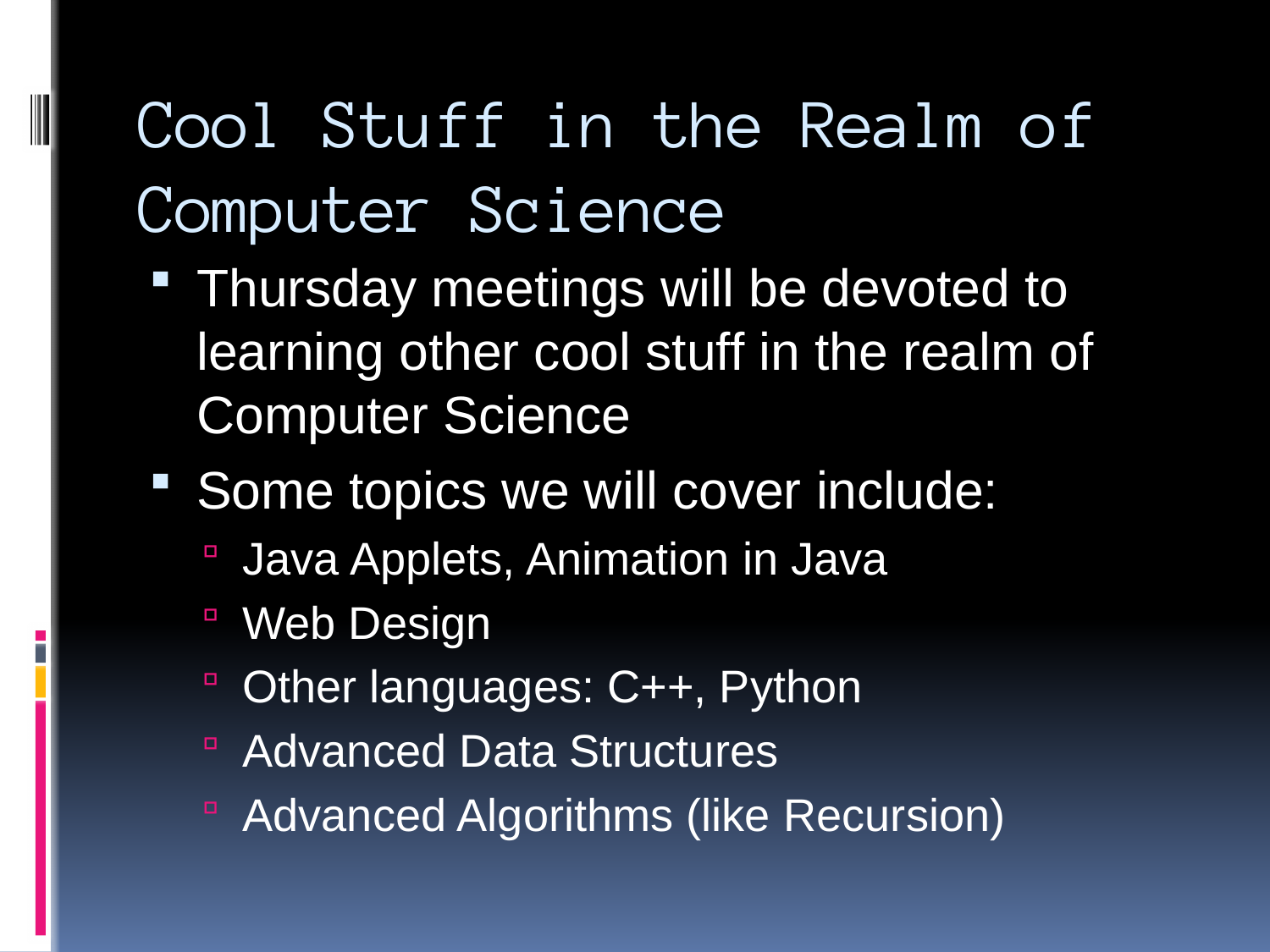

# Cool Stuff in the Realm of Computer Science
Thursday meetings will be devoted to learning other cool stuff in the realm of Computer Science
Some topics we will cover include:
Java Applets, Animation in Java
Web Design
Other languages: C++, Python
Advanced Data Structures
Advanced Algorithms (like Recursion)